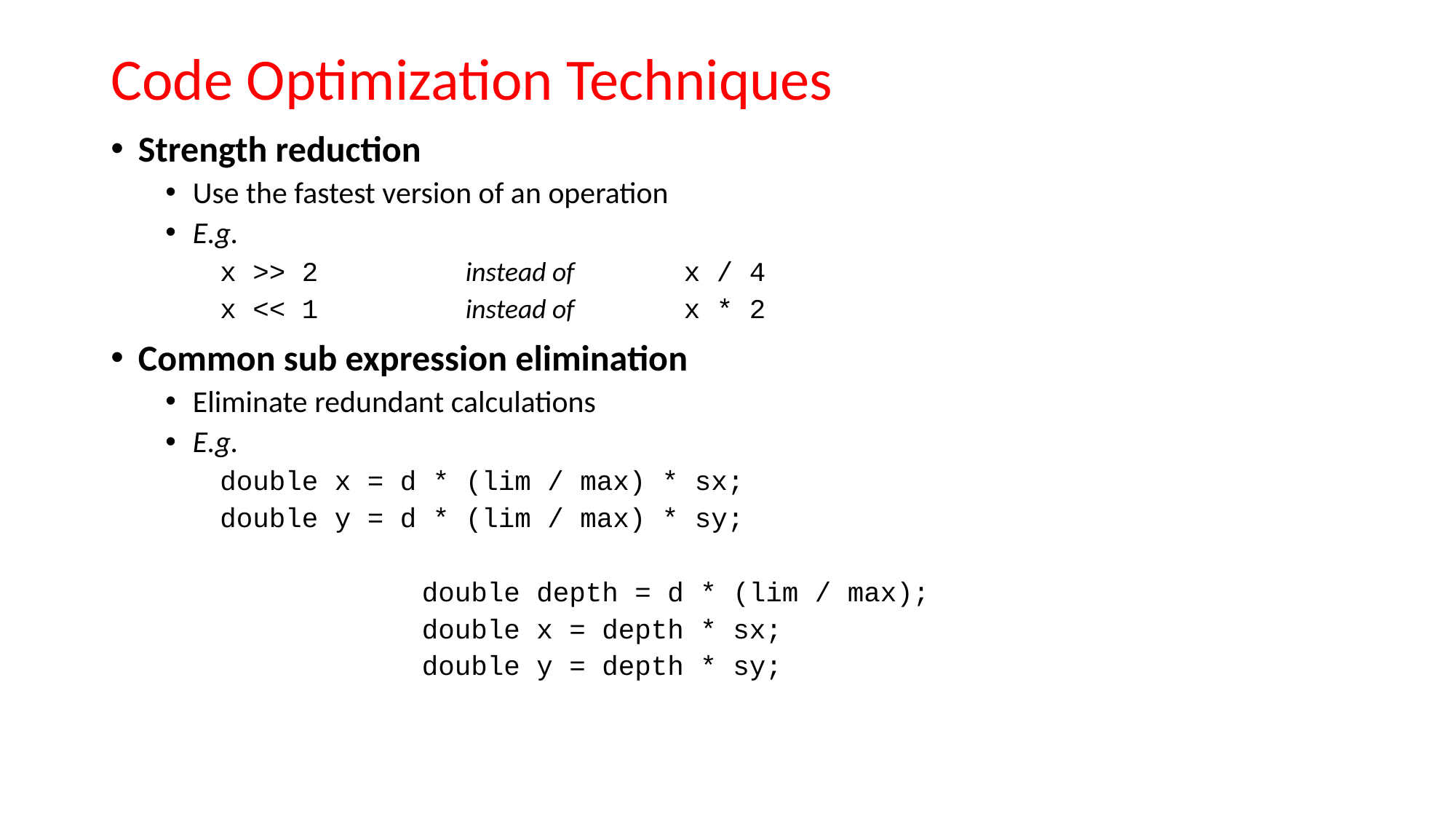

# Code Optimization Techniques
Strength reduction
Use the fastest version of an operation
E.g.
x >> 2 		instead of 	x / 4
x << 1 		instead of 	x * 2
Common sub expression elimination
Eliminate redundant calculations
E.g.
double x = d * (lim / max) * sx;
double y = d * (lim / max) * sy;

		    double depth = d * (lim / max);
		    double x = depth * sx;
		    double y = depth * sy;